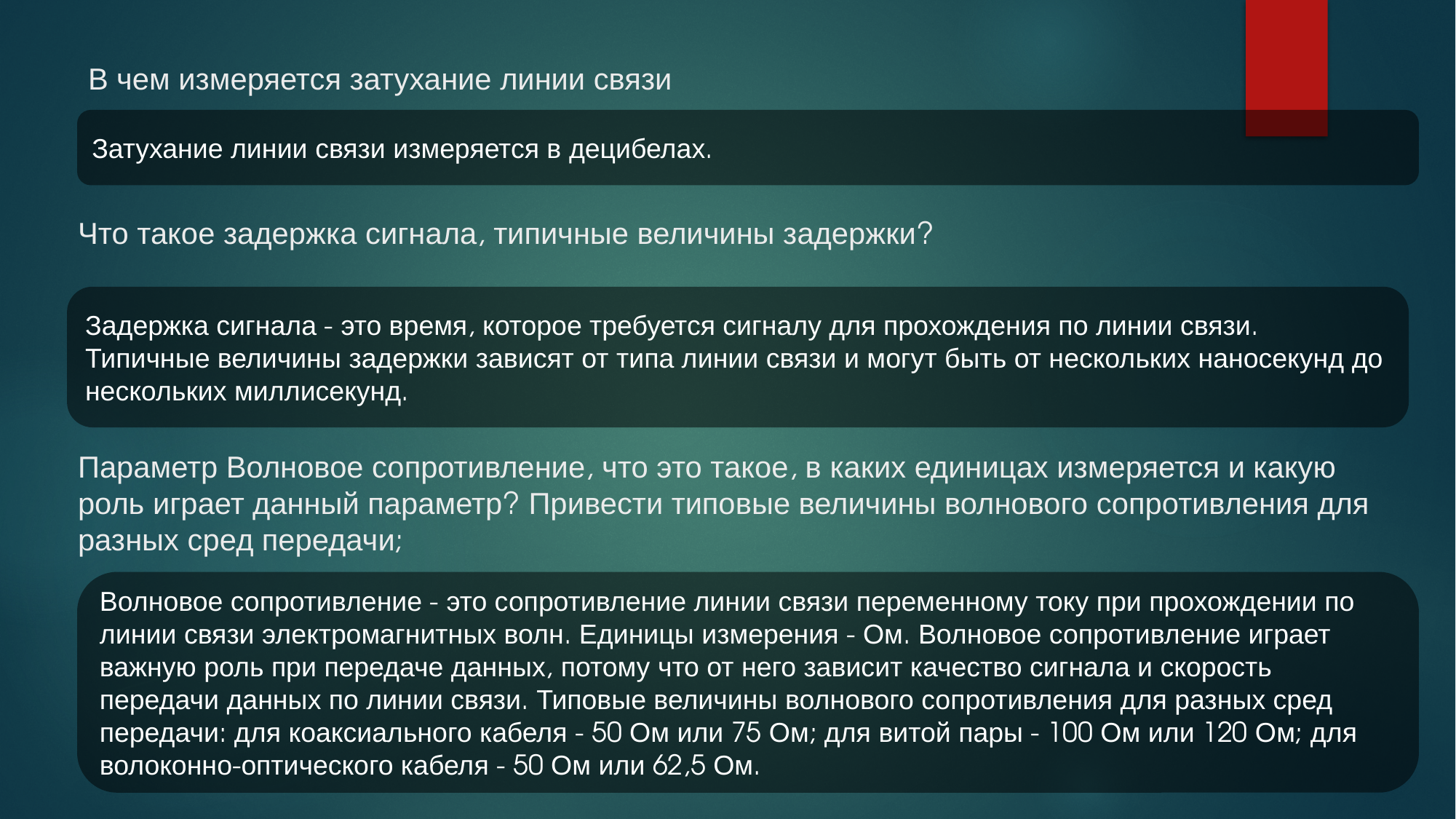

# В чем измеряется затухание линии связи
Затухание линии связи измеряется в децибелах.
Что такое задержка сигнала, типичные величины задержки?
Задержка сигнала - это время, которое требуется сигналу для прохождения по линии связи. Типичные величины задержки зависят от типа линии связи и могут быть от нескольких наносекунд до нескольких миллисекунд.
Параметр Волновое сопротивление, что это такое, в каких единицах измеряется и какую роль играет данный параметр? Привести типовые величины волнового сопротивления для разных сред передачи;
Волновое сопротивление - это сопротивление линии связи переменному току при прохождении по линии связи электромагнитных волн. Единицы измерения - Ом. Волновое сопротивление играет важную роль при передаче данных, потому что от него зависит качество сигнала и скорость передачи данных по линии связи. Типовые величины волнового сопротивления для разных сред передачи: для коаксиального кабеля - 50 Ом или 75 Ом; для витой пары - 100 Ом или 120 Ом; для волоконно-оптического кабеля - 50 Ом или 62,5 Ом.